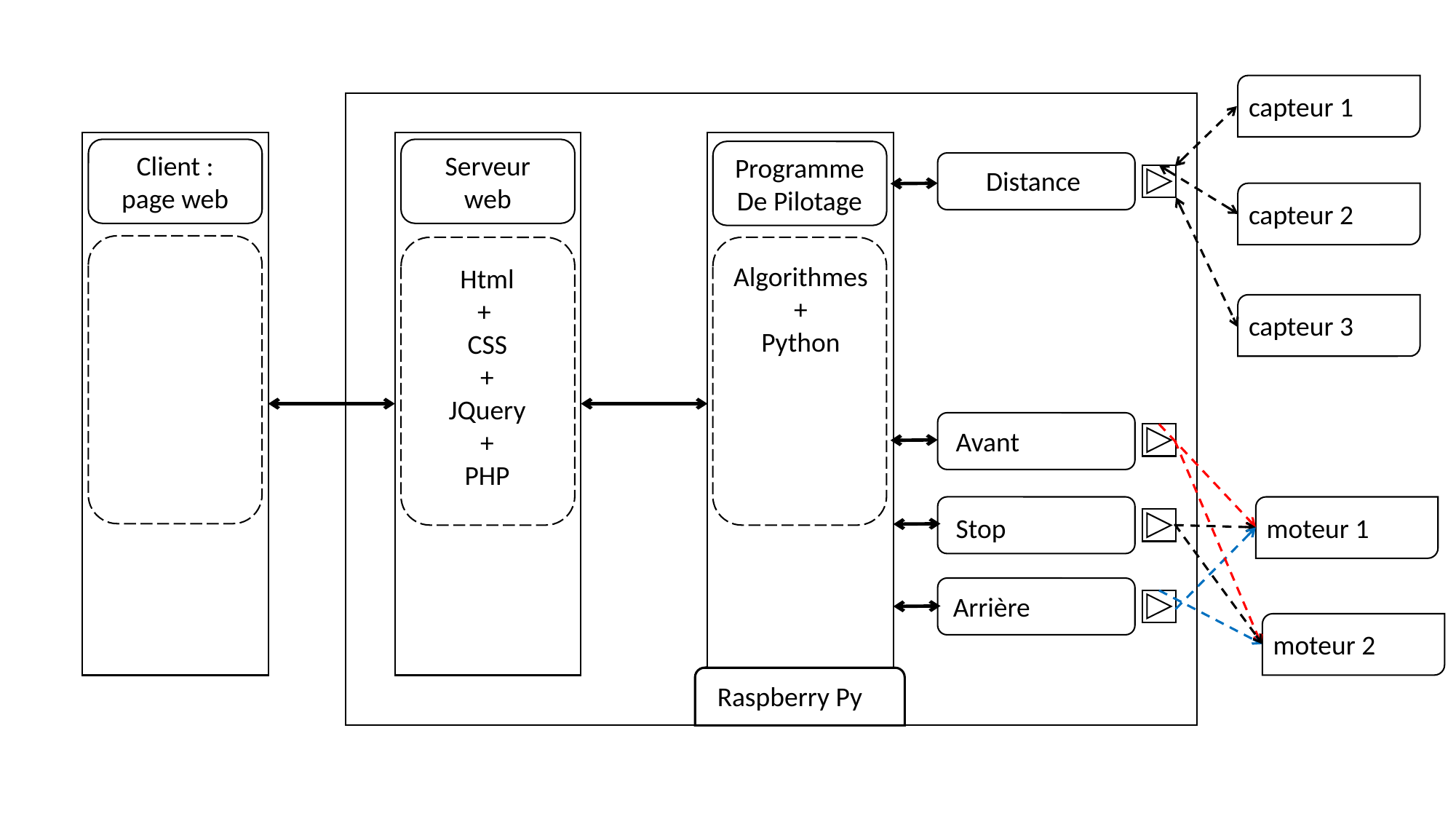

capteur 1

Client :
page web
Serveur web
Programme
De Pilotage

Distance

capteur 2

Algorithmes
+
Python

Html
+
CSS
+
JQuery
+
PHP

capteur 3

Avant

Stop
moteur 1

Arrière

moteur 2

Raspberry Py